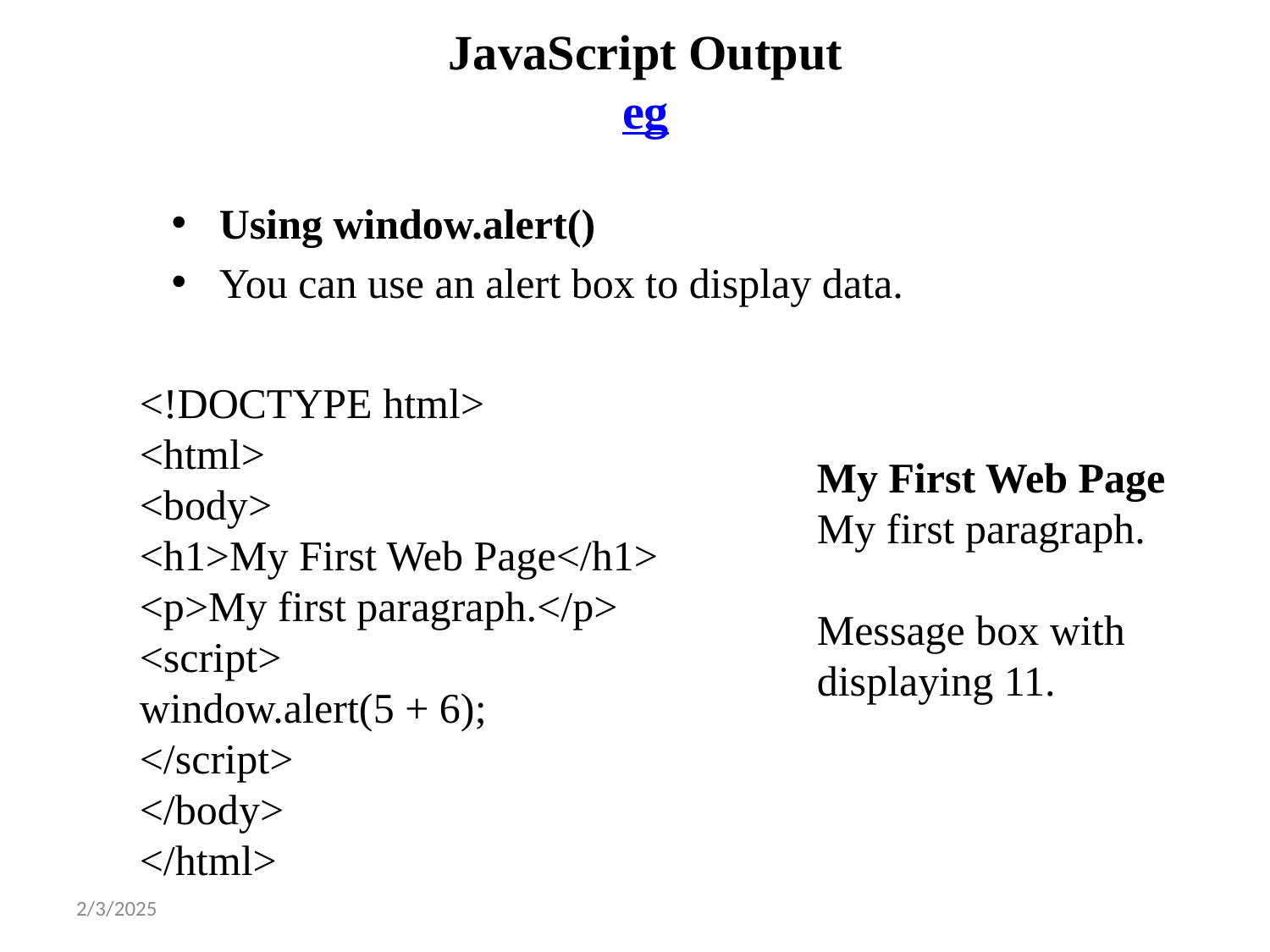

# JavaScript Output eg
Using window.alert()
You can use an alert box to display data.
<!DOCTYPE html>
<html>
<body>
<h1>My First Web Page</h1>
<p>My first paragraph.</p>
<script>
window.alert(5 + 6);
</script>
</body>
</html>
My First Web Page
My first paragraph.

Message box with displaying 11.
2/3/2025